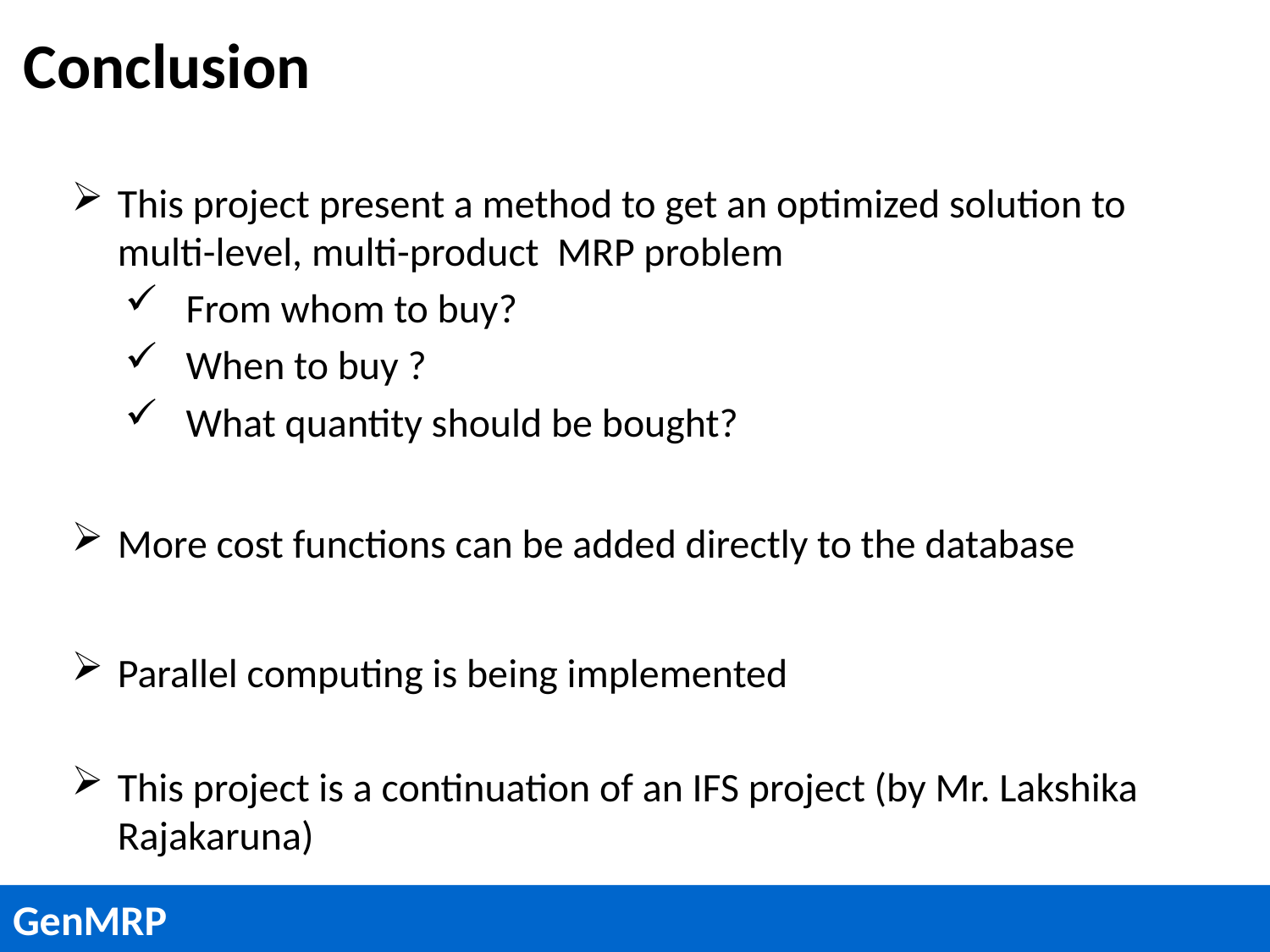

# Conclusion

This project present a method to get an optimized solution to multi-level, multi-product  MRP problem
From whom to buy?
When to buy ?
What quantity should be bought?

More cost functions can be added directly to the database

Parallel computing is being implemented

This project is a continuation of an IFS project (by Mr. Lakshika Rajakaruna)

GenMRP
12
GenMRP